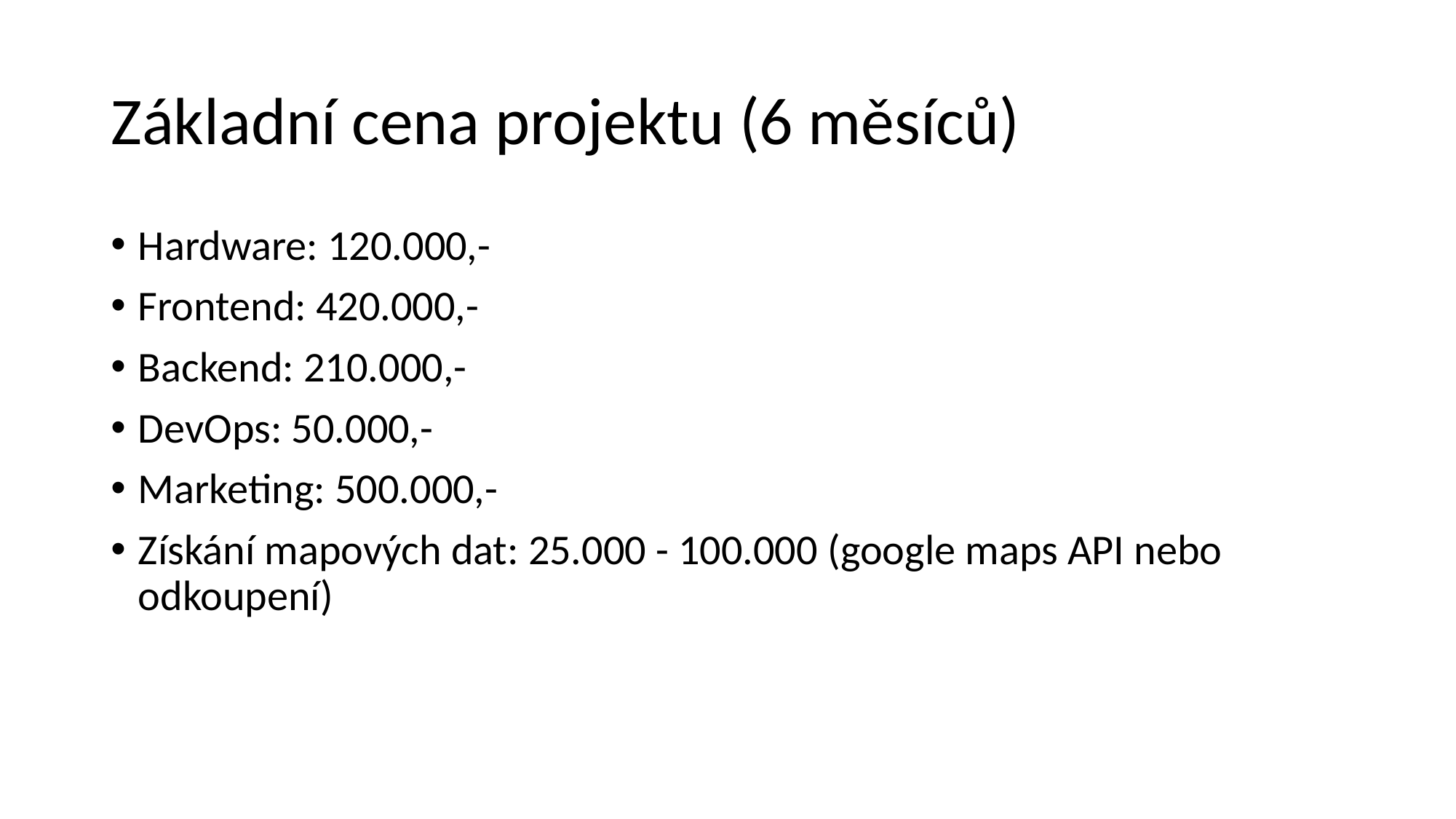

# Základní cena projektu (6 měsíců)
Hardware: 120.000,-
Frontend: 420.000,-
Backend: 210.000,-
DevOps: 50.000,-
Marketing: 500.000,-
Získání mapových dat: 25.000 - 100.000 (google maps API nebo odkoupení)